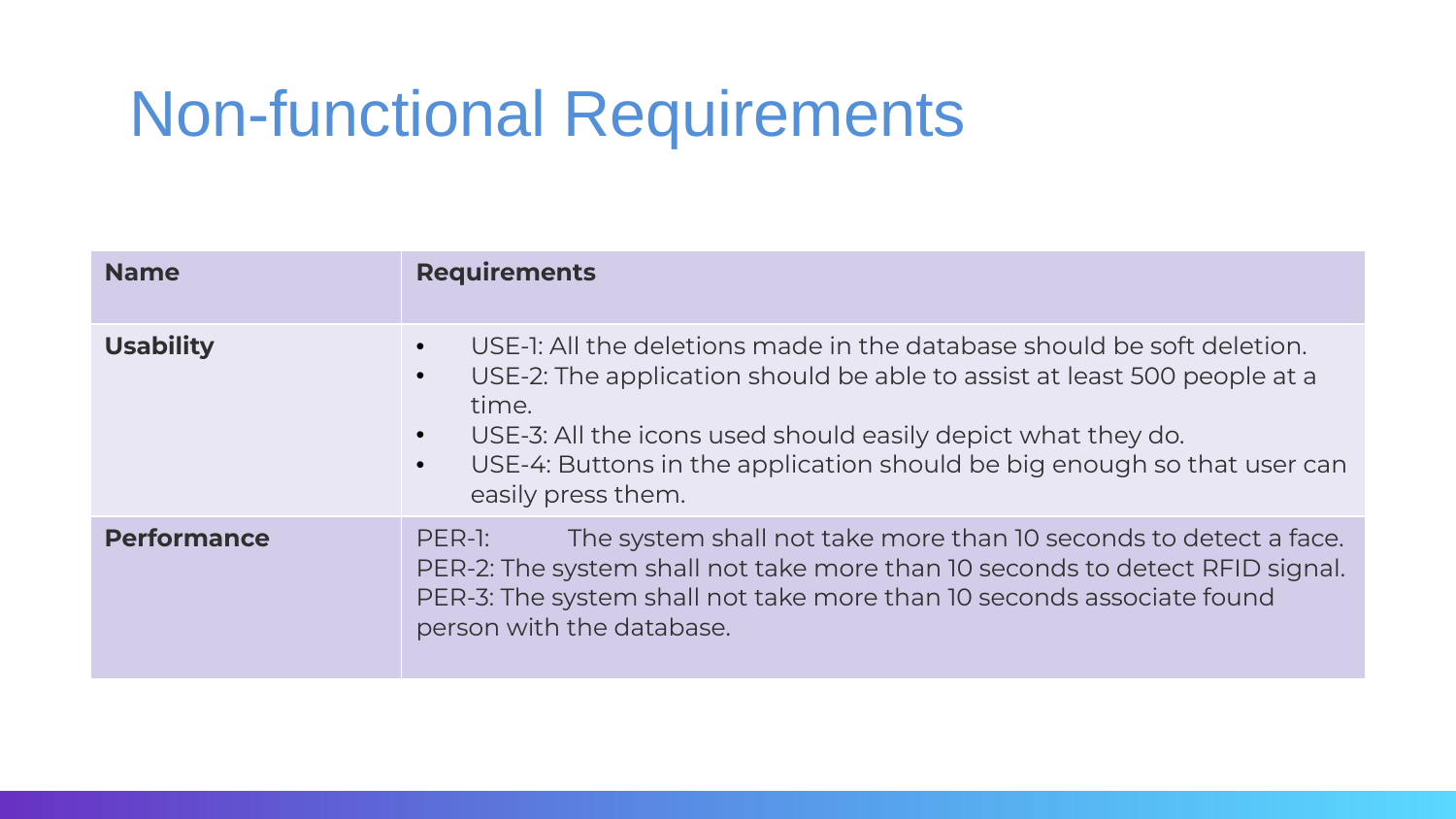

# Non-functional Requirements
| Name | Requirements |
| --- | --- |
| Usability | USE-1: All the deletions made in the database should be soft deletion. USE-2: The application should be able to assist at least 500 people at a time. USE-3: All the icons used should easily depict what they do. USE-4: Buttons in the application should be big enough so that user can easily press them. |
| Performance | PER-1: The system shall not take more than 10 seconds to detect a face. PER-2: The system shall not take more than 10 seconds to detect RFID signal. PER-3: The system shall not take more than 10 seconds associate found person with the database. |